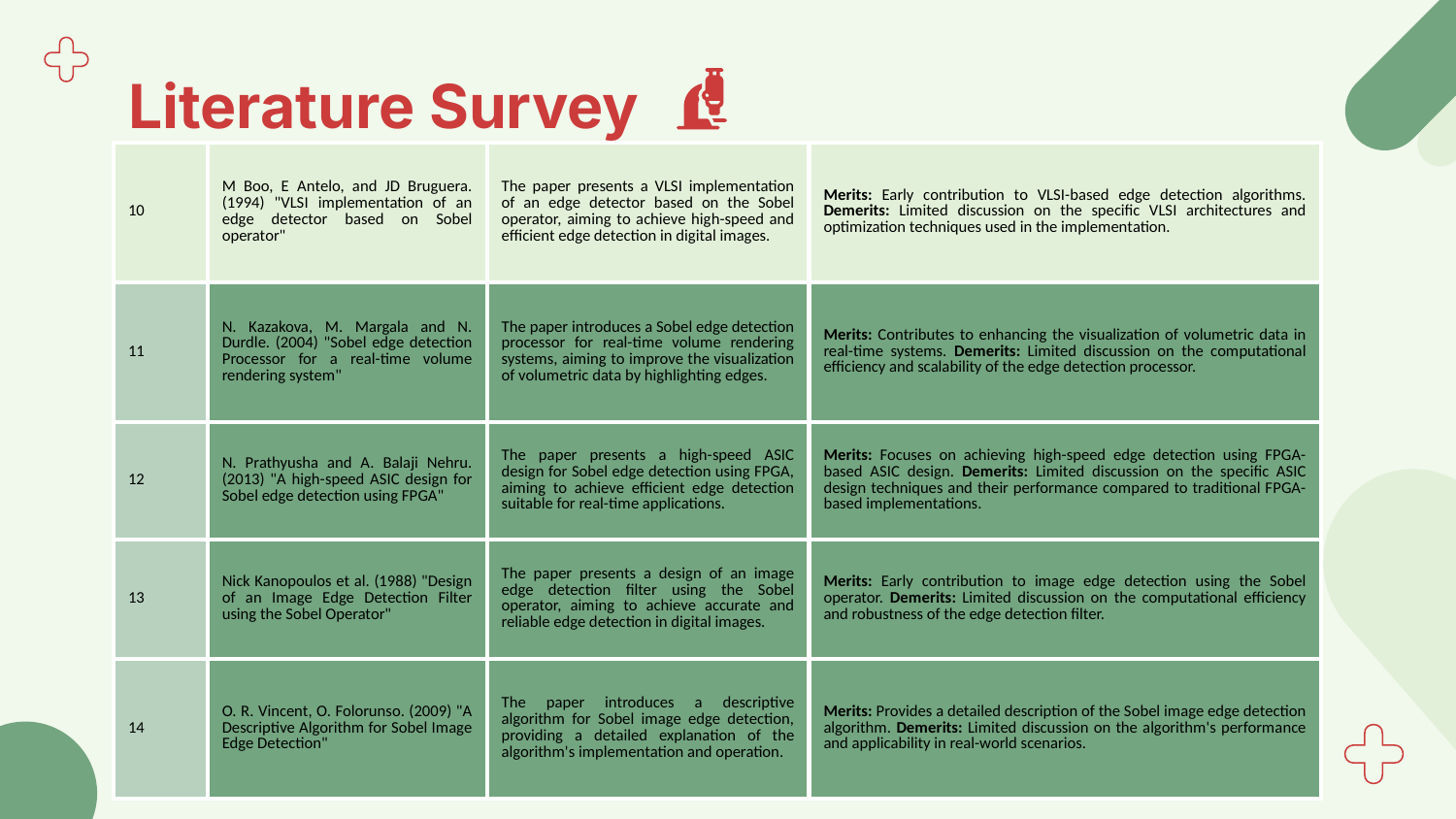

# Literature Survey

| 10 | M Boo, E Antelo, and JD Bruguera. (1994) "VLSI implementation of an edge detector based on Sobel operator" | The paper presents a VLSI implementation of an edge detector based on the Sobel operator, aiming to achieve high-speed and efficient edge detection in digital images. | Merits: Early contribution to VLSI-based edge detection algorithms. Demerits: Limited discussion on the specific VLSI architectures and optimization techniques used in the implementation. |
| --- | --- | --- | --- |
| 11 | N. Kazakova, M. Margala and N. Durdle. (2004) "Sobel edge detection Processor for a real-time volume rendering system" | The paper introduces a Sobel edge detection processor for real-time volume rendering systems, aiming to improve the visualization of volumetric data by highlighting edges. | Merits: Contributes to enhancing the visualization of volumetric data in real-time systems. Demerits: Limited discussion on the computational efficiency and scalability of the edge detection processor. |
| 12 | N. Prathyusha and A. Balaji Nehru. (2013) "A high-speed ASIC design for Sobel edge detection using FPGA" | The paper presents a high-speed ASIC design for Sobel edge detection using FPGA, aiming to achieve efficient edge detection suitable for real-time applications. | Merits: Focuses on achieving high-speed edge detection using FPGA-based ASIC design. Demerits: Limited discussion on the specific ASIC design techniques and their performance compared to traditional FPGA-based implementations. |
| 13 | Nick Kanopoulos et al. (1988) "Design of an Image Edge Detection Filter using the Sobel Operator" | The paper presents a design of an image edge detection filter using the Sobel operator, aiming to achieve accurate and reliable edge detection in digital images. | Merits: Early contribution to image edge detection using the Sobel operator. Demerits: Limited discussion on the computational efficiency and robustness of the edge detection filter. |
| 14 | O. R. Vincent, O. Folorunso. (2009) "A Descriptive Algorithm for Sobel Image Edge Detection" | The paper introduces a descriptive algorithm for Sobel image edge detection, providing a detailed explanation of the algorithm's implementation and operation. | Merits: Provides a detailed description of the Sobel image edge detection algorithm. Demerits: Limited discussion on the algorithm's performance and applicability in real-world scenarios. |